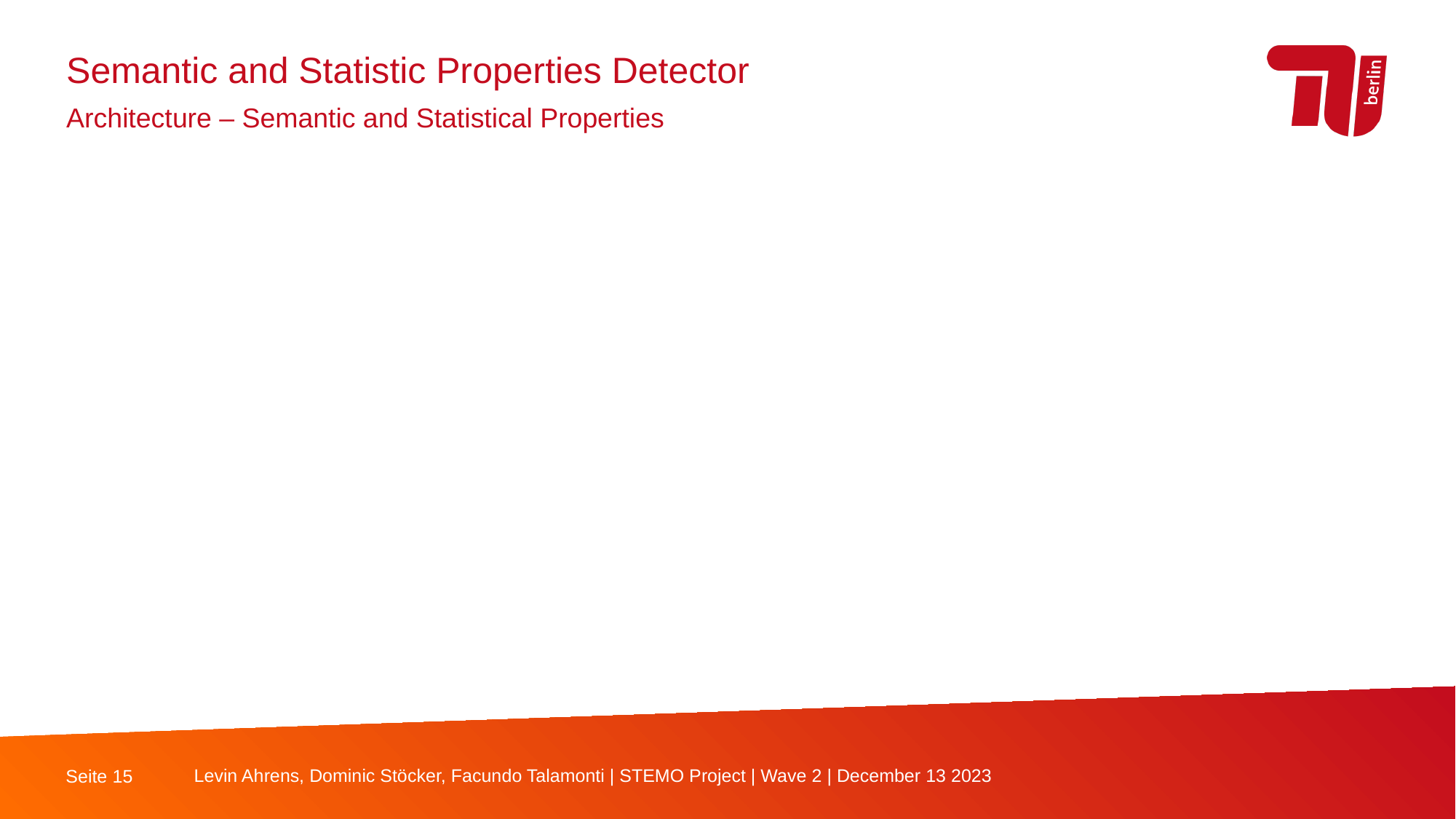

Semantic and Statistic Properties Detector
Architecture – Semantic and Statistical Properties